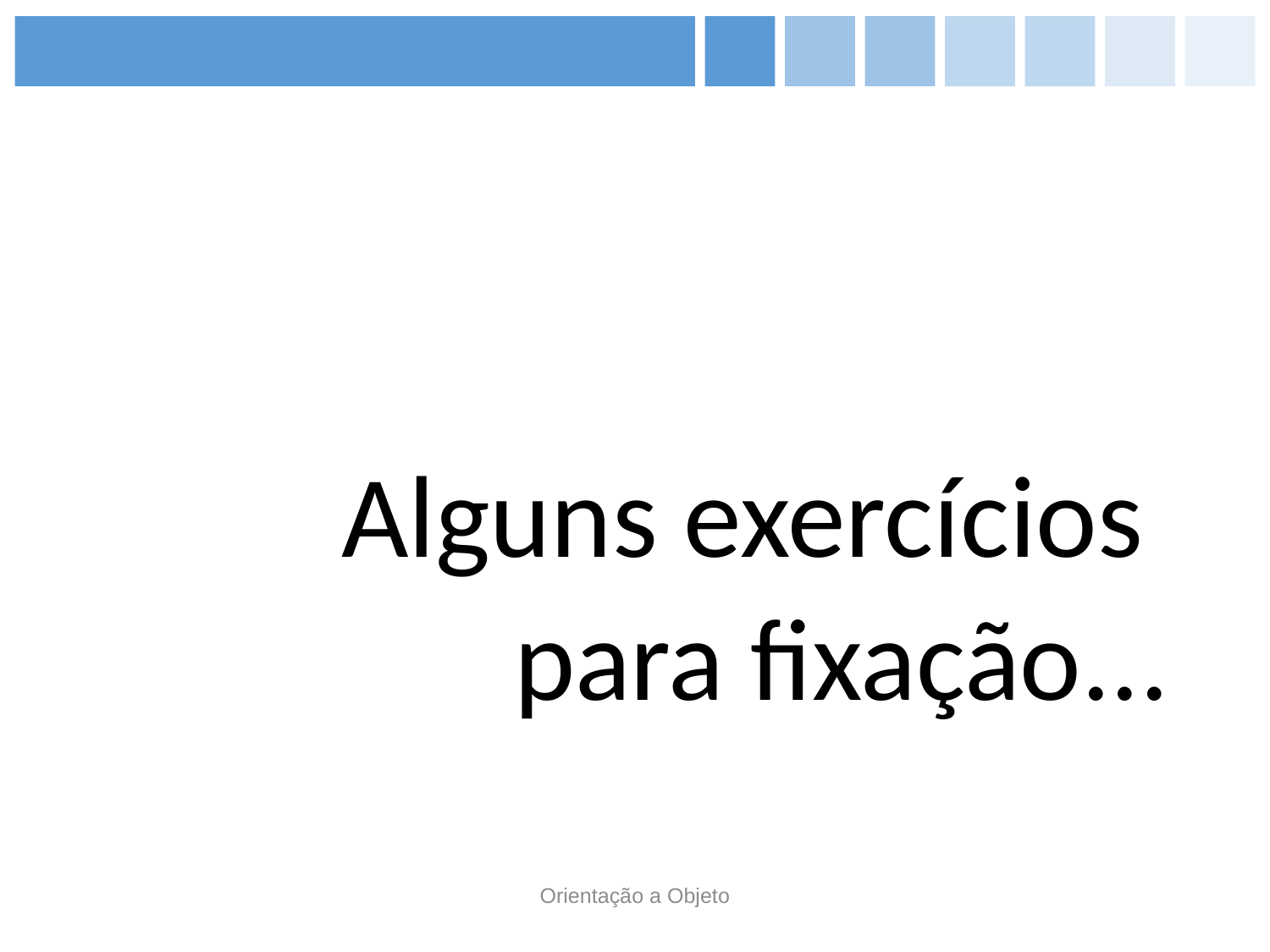

Alguns exercícios
para fixação...
Orientação a Objeto